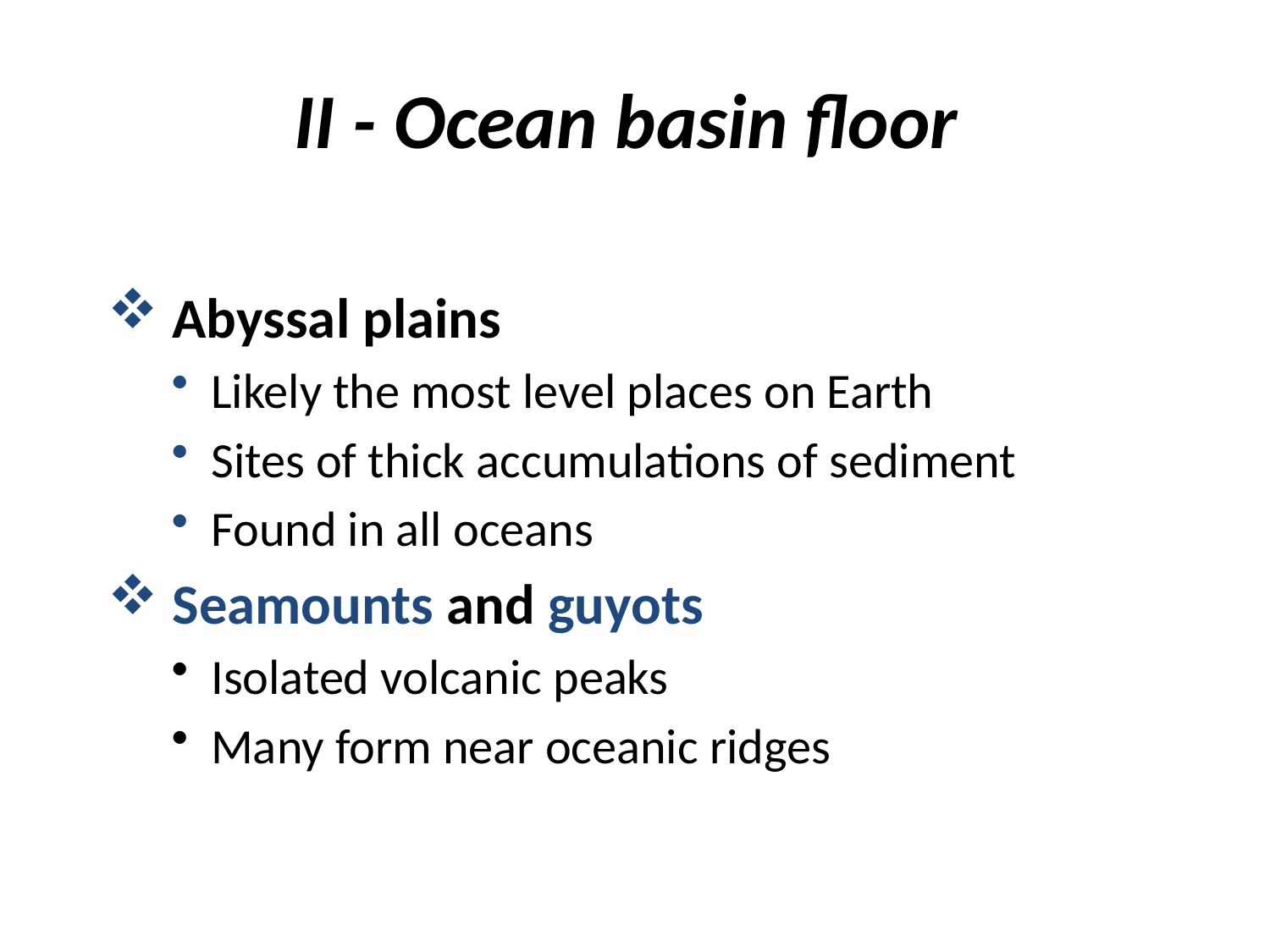

# II - Ocean basin floor
 Abyssal plains
Likely the most level places on Earth
Sites of thick accumulations of sediment
Found in all oceans
 Seamounts and guyots
Isolated volcanic peaks
Many form near oceanic ridges